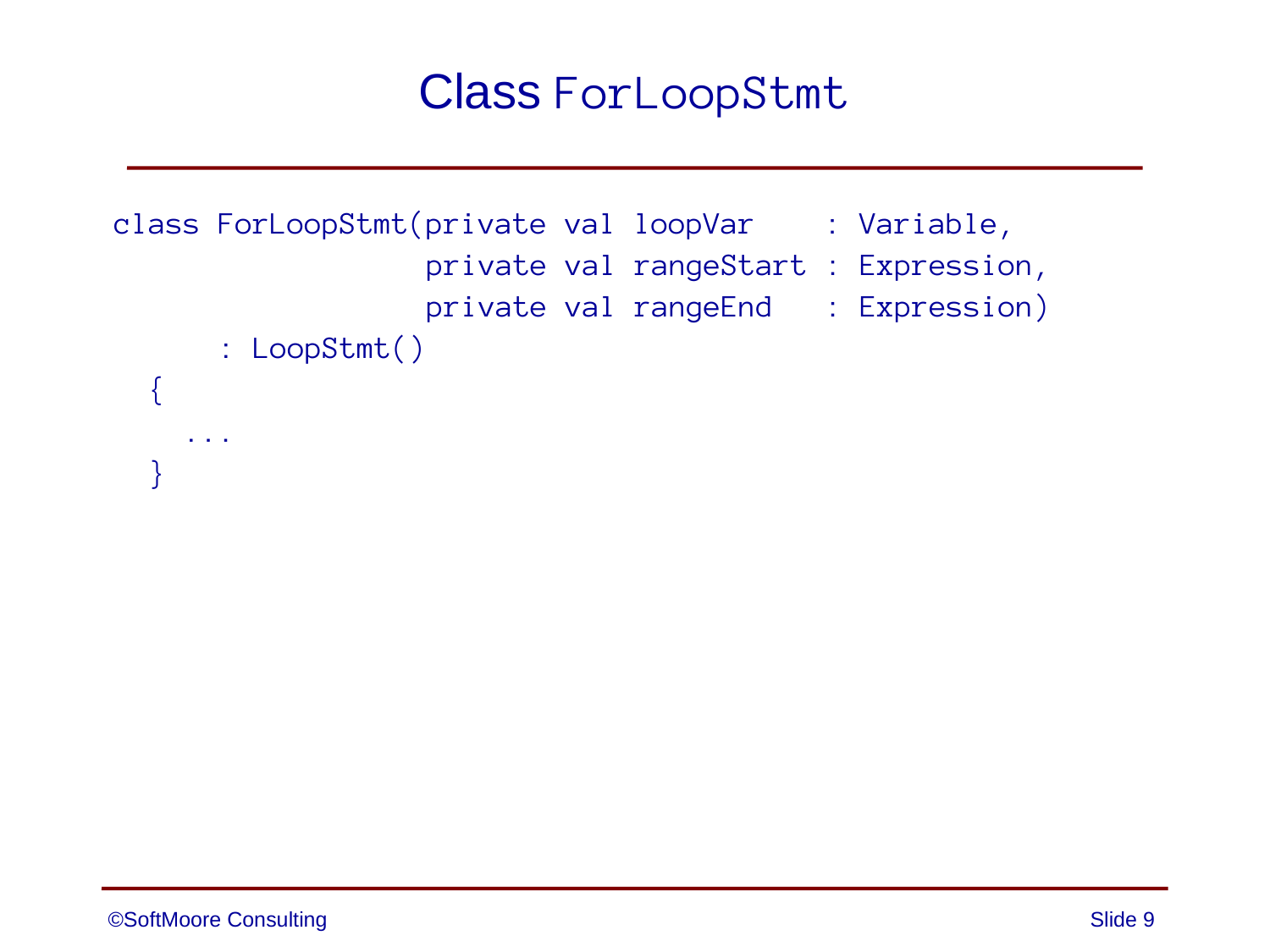

# Class ForLoopStmt
class ForLoopStmt(private val loopVar    : Variable,
                  private val rangeStart : Expression,
                  private val rangeEnd   : Expression)
      : LoopStmt()
  {
    ...
  }

©SoftMoore Consulting
Slide 9